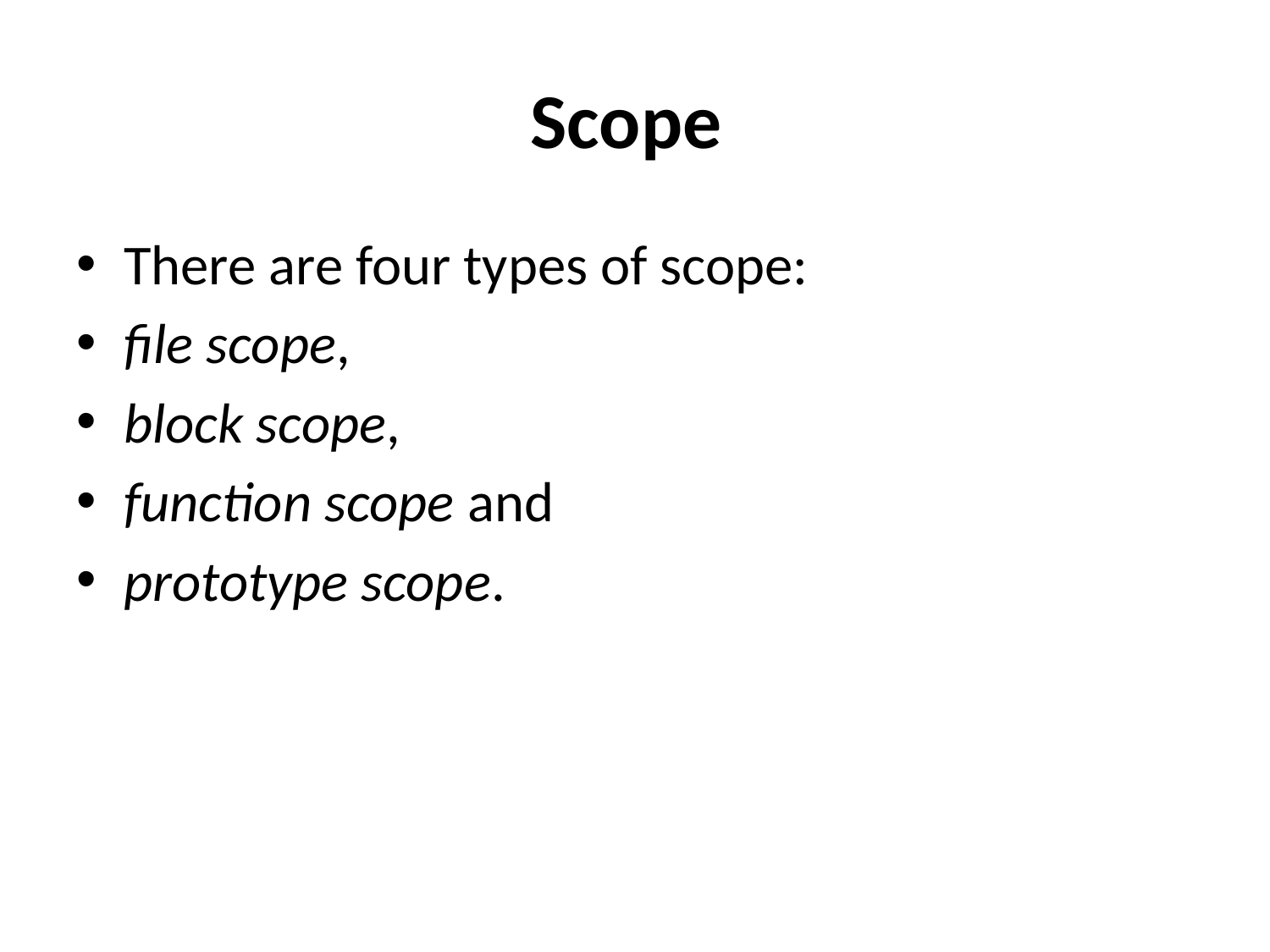

# Scope
There are four types of scope:
file scope,
block scope,
function scope and
prototype scope.